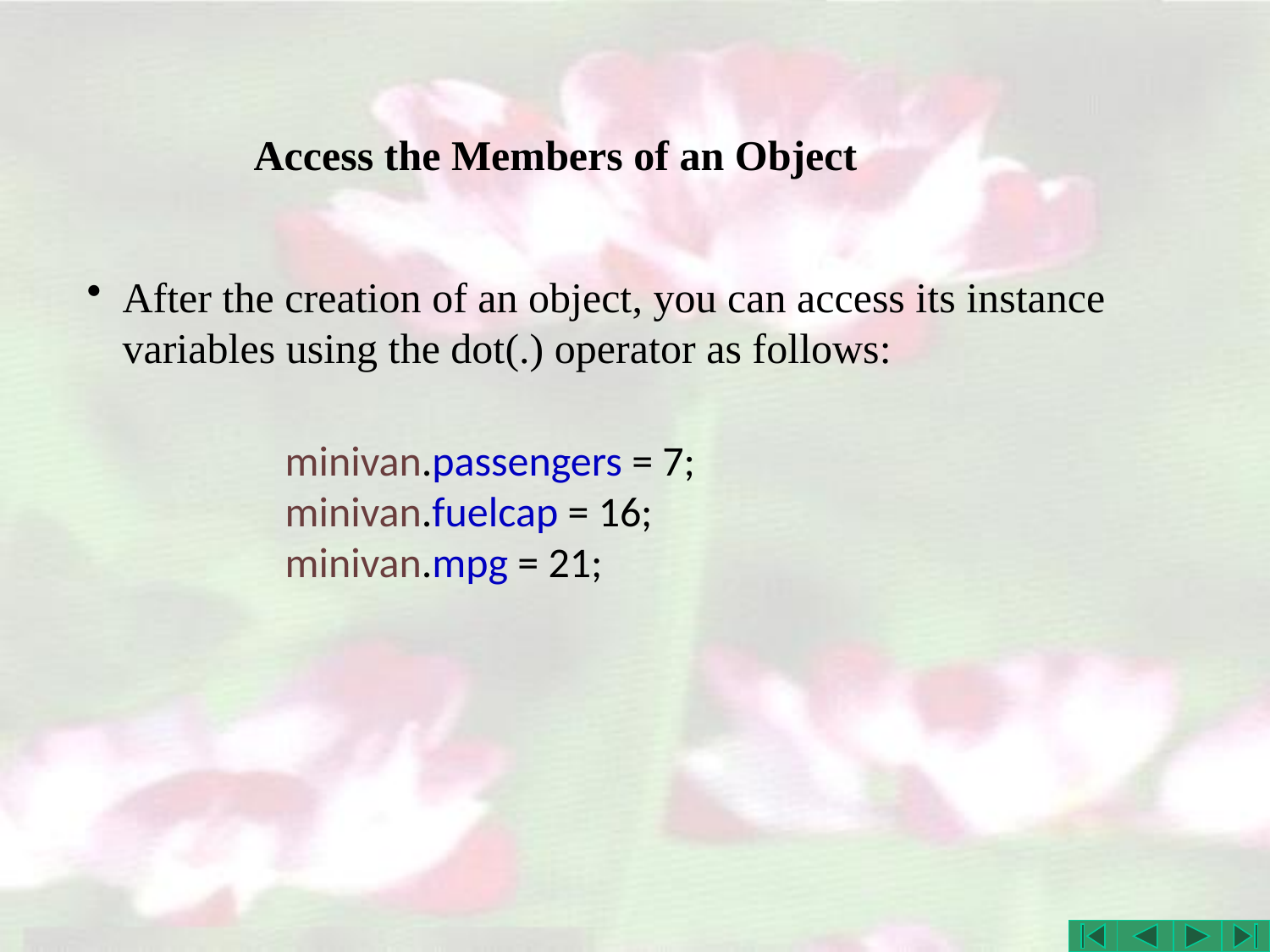

# Access the Members of an Object
After the creation of an object, you can access its instance variables using the dot(.) operator as follows:
minivan.passengers = 7;
minivan.fuelcap = 16;
minivan.mpg = 21;